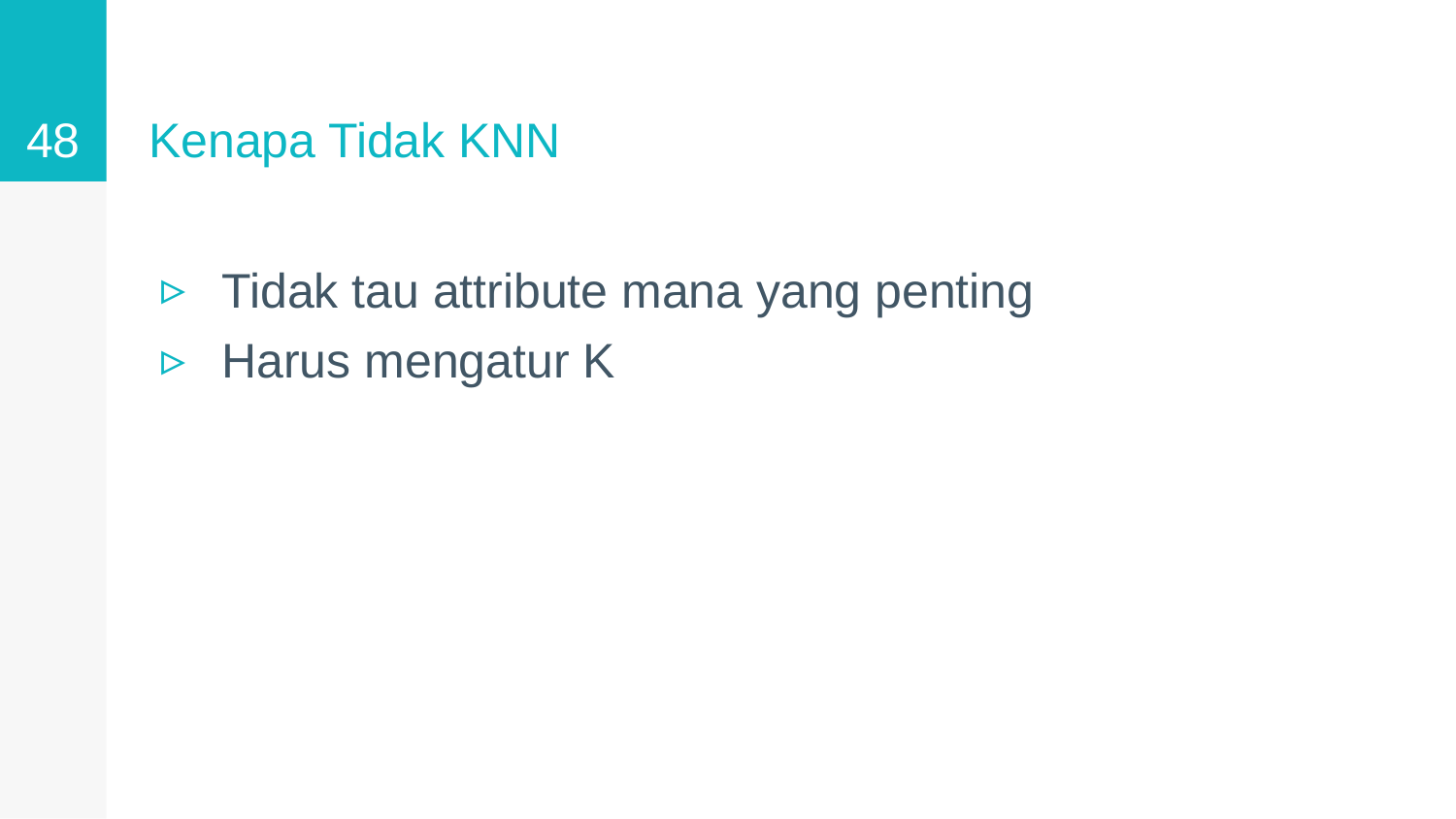

48
# Kenapa Tidak KNN
Tidak tau attribute mana yang penting
Harus mengatur K